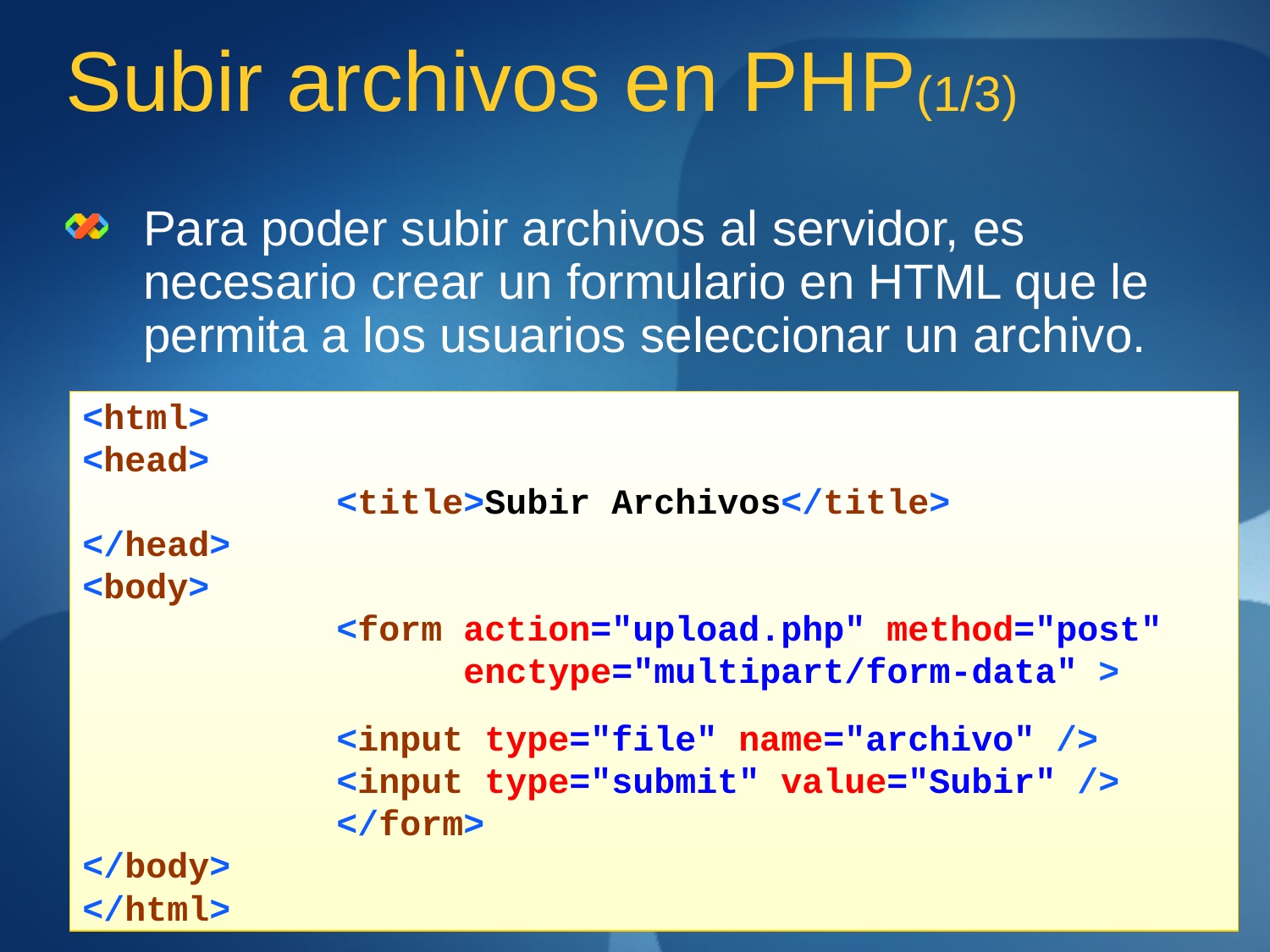

# Subir archivos en PHP(1/3)
Para poder subir archivos al servidor, es necesario crear un formulario en HTML que le permita a los usuarios seleccionar un archivo.
<html>
<head>
		<title>Subir Archivos</title>
</head>
<body>
		<form action="upload.php" method="post"
			enctype="multipart/form-data" >
    		<input type="file" name="archivo" />
    		<input type="submit" value="Subir" />
		</form>
</body>
</html>